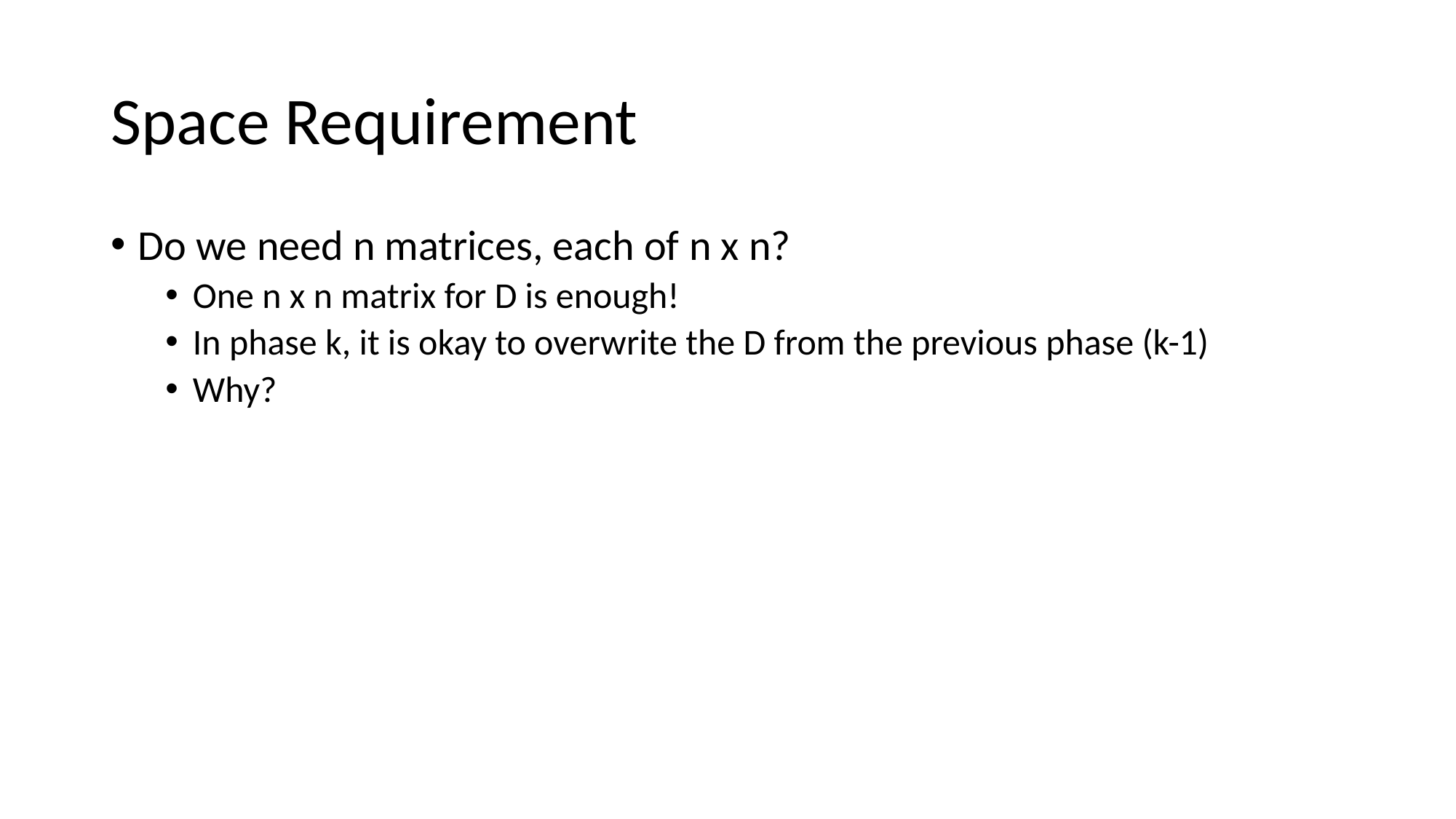

# Space Requirement
Do we need n matrices, each of n x n?
One n x n matrix for D is enough!
In phase k, it is okay to overwrite the D from the previous phase (k-1)
Why?